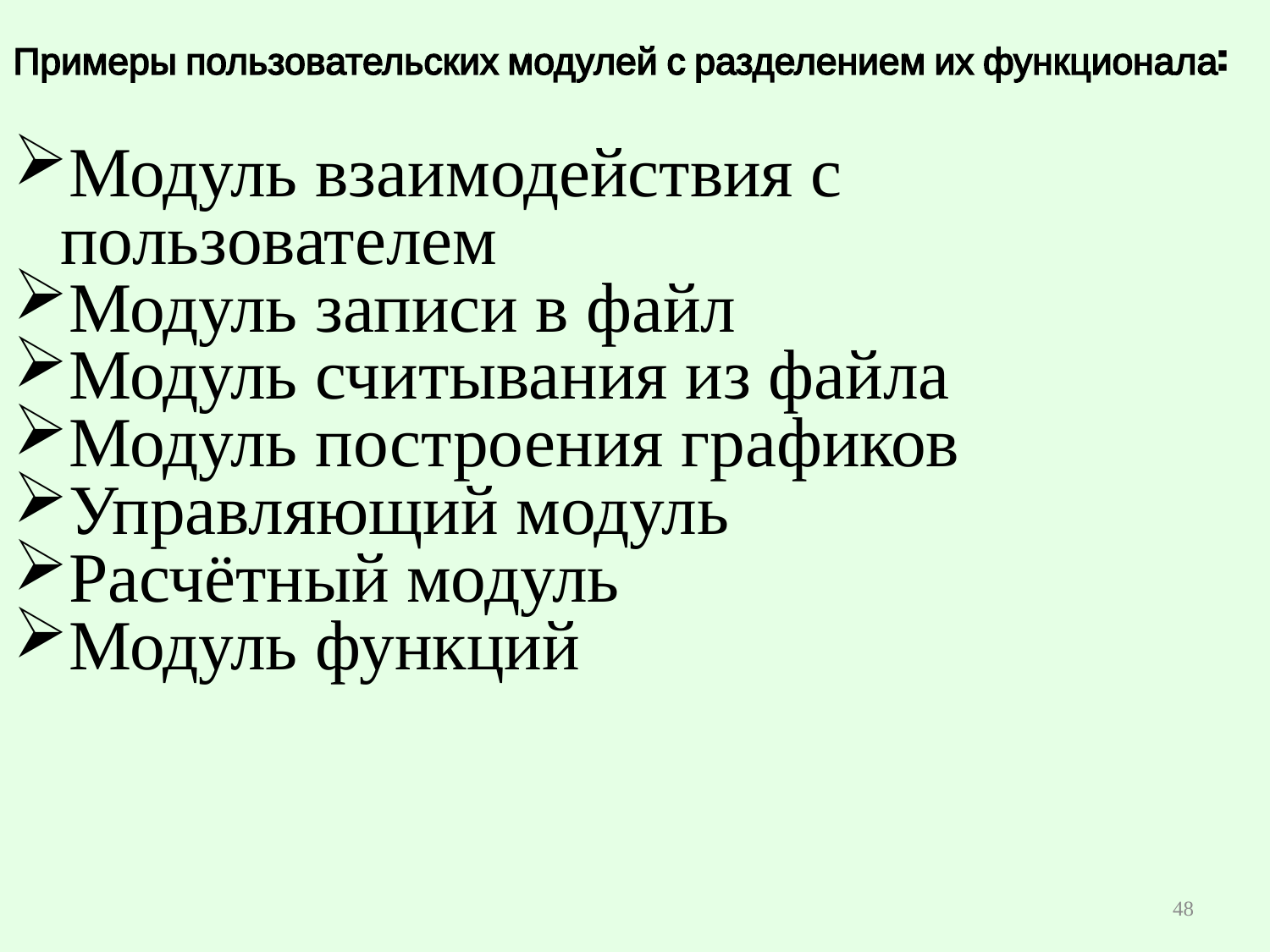

# Примеры пользовательских модулей с разделением их функционала:
Модуль взаимодействия с пользователем
Модуль записи в файл
Модуль считывания из файла
Модуль построения графиков
Управляющий модуль
Расчётный модуль
Модуль функций

48